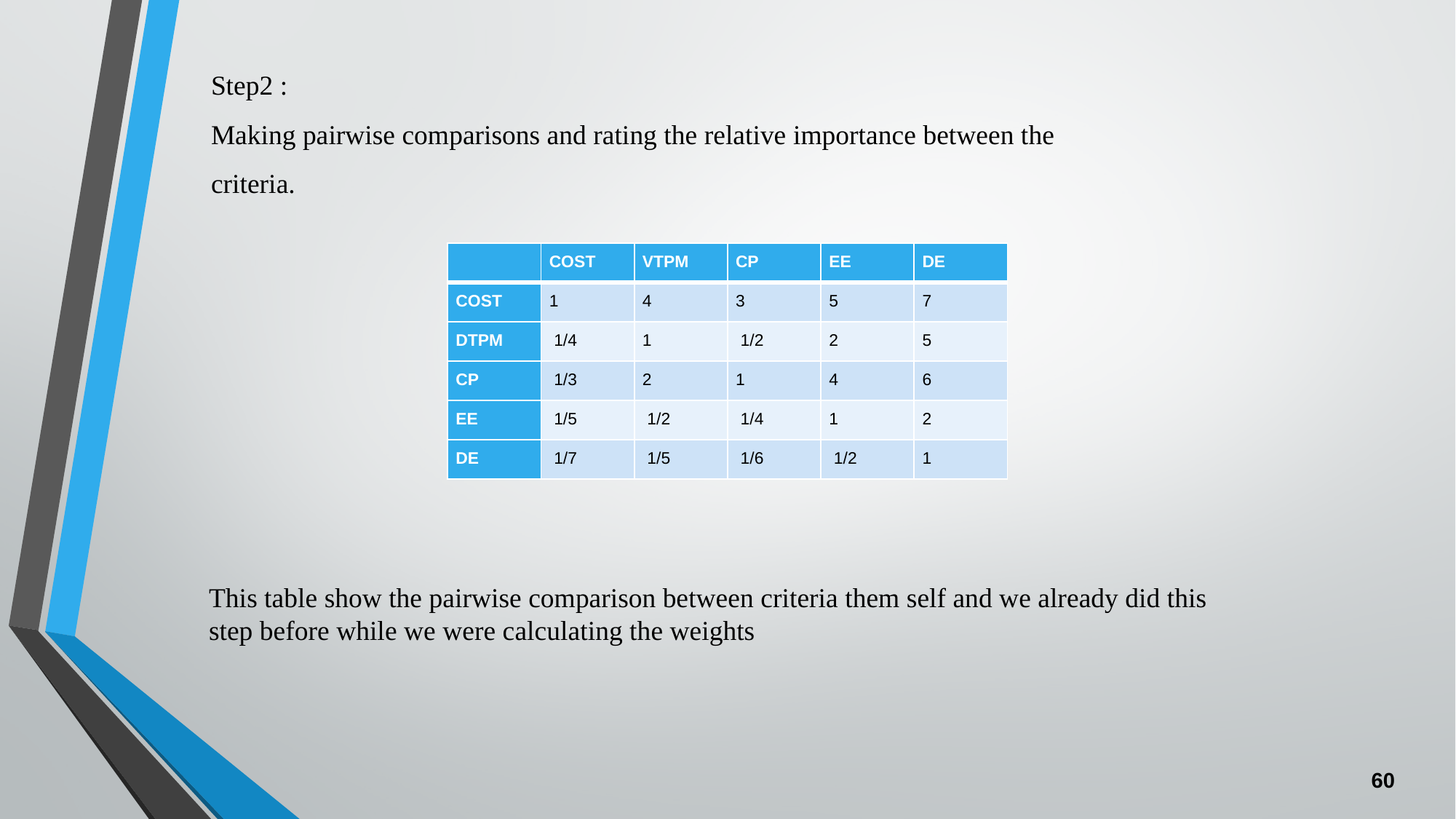

Step2 :
Making pairwise comparisons and rating the relative importance between the criteria.
|  | COST | VTPM | CP | EE | DE |
| --- | --- | --- | --- | --- | --- |
| COST | 1 | 4 | 3 | 5 | 7 |
| DTPM | 1/4 | 1 | 1/2 | 2 | 5 |
| CP | 1/3 | 2 | 1 | 4 | 6 |
| EE | 1/5 | 1/2 | 1/4 | 1 | 2 |
| DE | 1/7 | 1/5 | 1/6 | 1/2 | 1 |
This table show the pairwise comparison between criteria them self and we already did this step before while we were calculating the weights
60